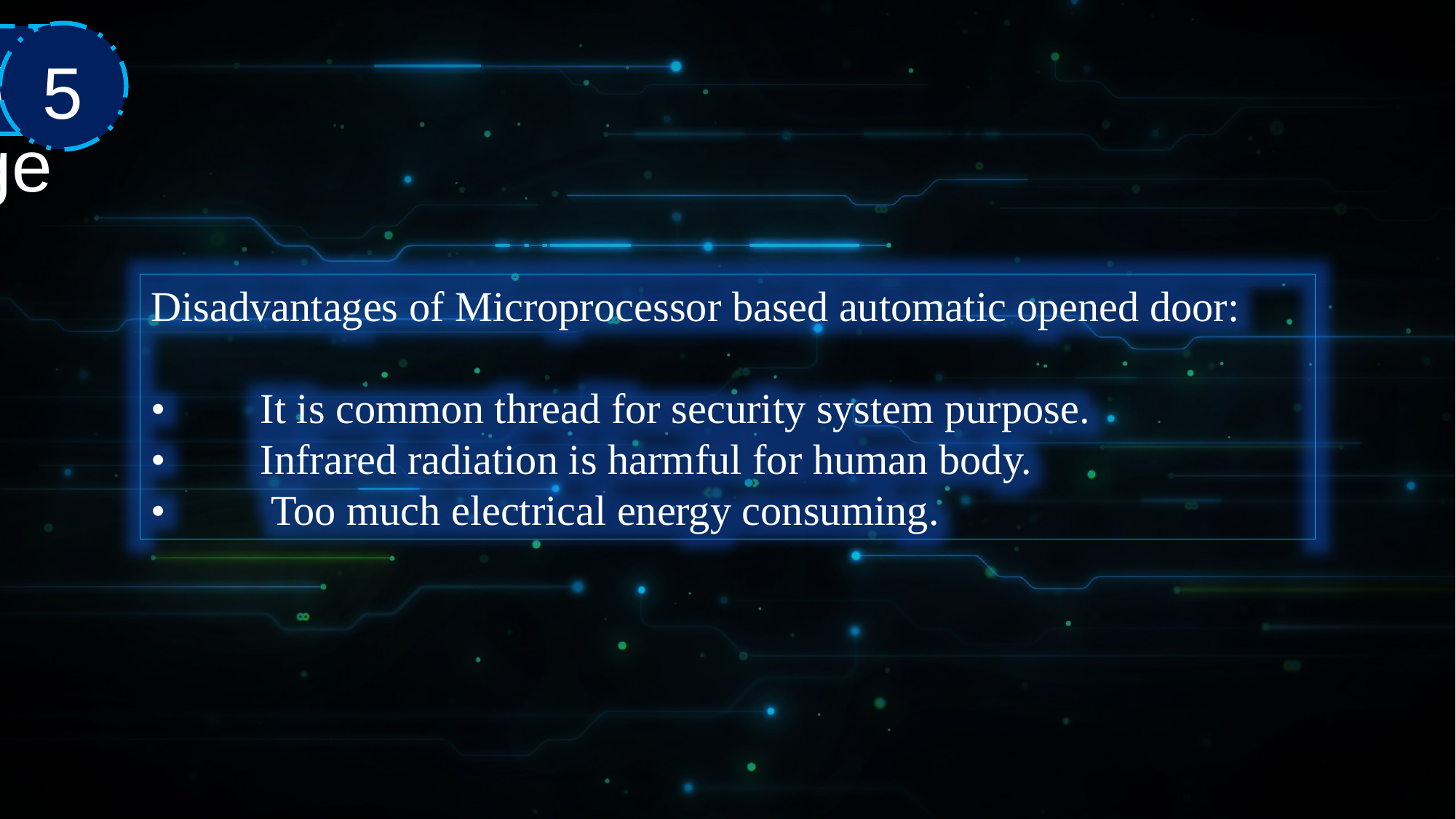

Disadvantage
5
Disadvantages of Microprocessor based automatic opened door:

•	It is common thread for security system purpose.
•	Infrared radiation is harmful for human body.
•	 Too much electrical energy consuming.